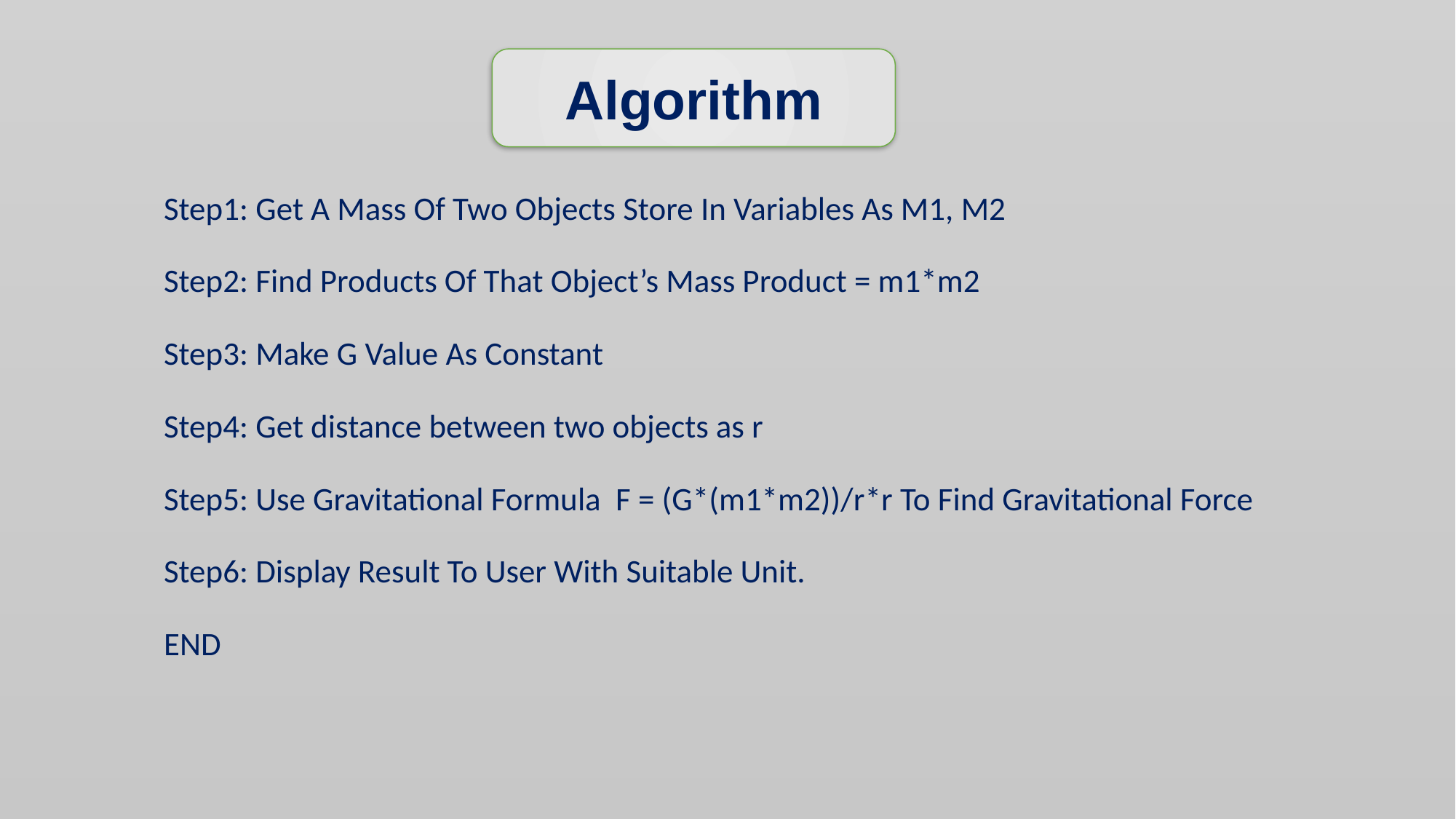

Algorithm
# Step1: Get A Mass Of Two Objects Store In Variables As M1, M2
Step2: Find Products Of That Object’s Mass Product = m1*m2
Step3: Make G Value As Constant
Step4: Get distance between two objects as r
Step5: Use Gravitational Formula  F = (G*(m1*m2))/r*r To Find Gravitational Force
Step6: Display Result To User With Suitable Unit.
END